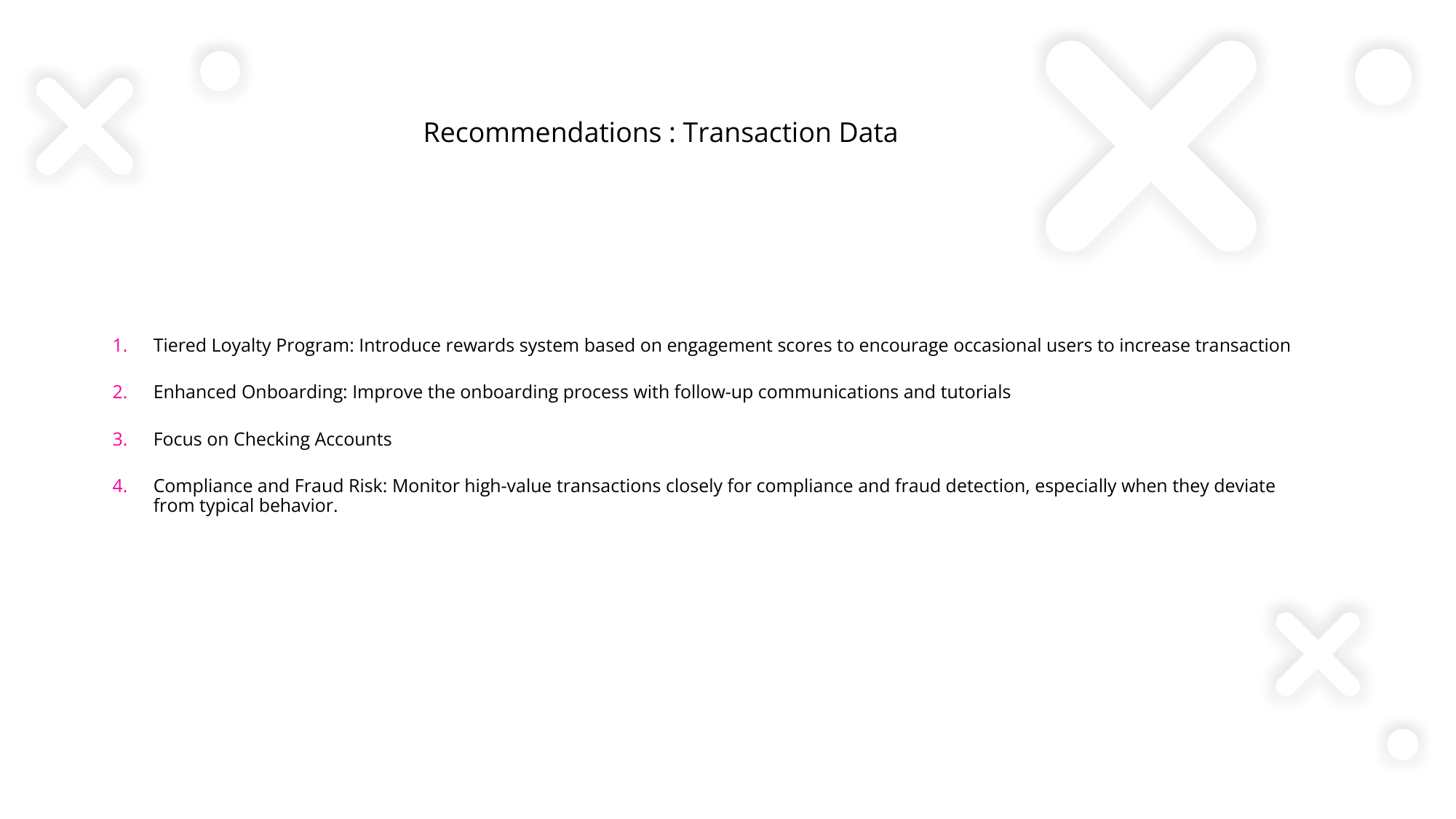

# Recommendations : Transaction Data

Tiered Loyalty Program: Introduce rewards system based on engagement scores to encourage occasional users to increase transaction
Enhanced Onboarding: Improve the onboarding process with follow-up communications and tutorials
Focus on Checking Accounts
Compliance and Fraud Risk: Monitor high-value transactions closely for compliance and fraud detection, especially when they deviate from typical behavior.